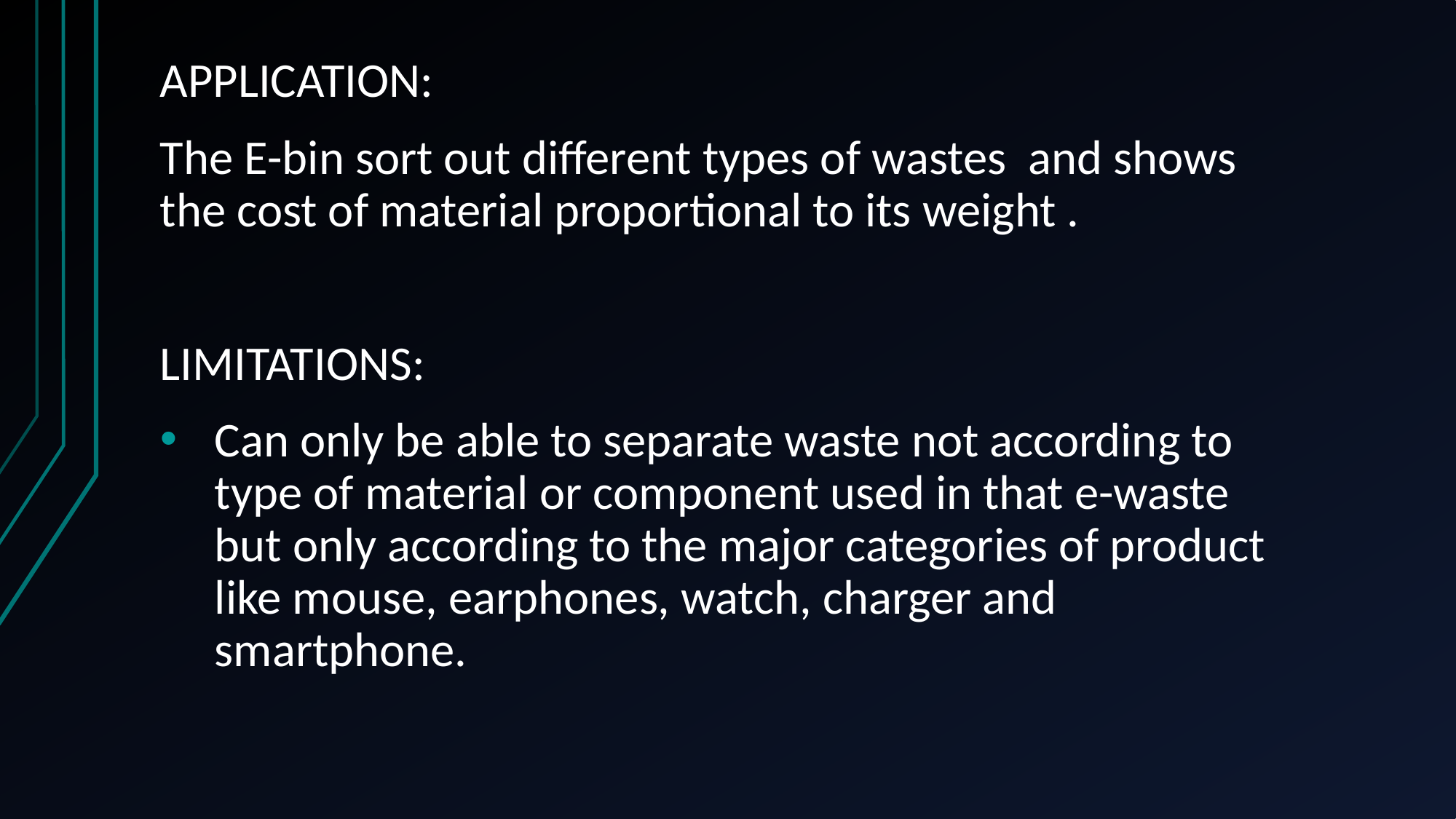

APPLICATION:
The E-bin sort out different types of wastes  and shows the cost of material proportional to its weight .

LIMITATIONS:
Can only be able to separate waste not according to type of material or component used in that e-waste but only according to the major categories of product like mouse, earphones, watch, charger and smartphone.